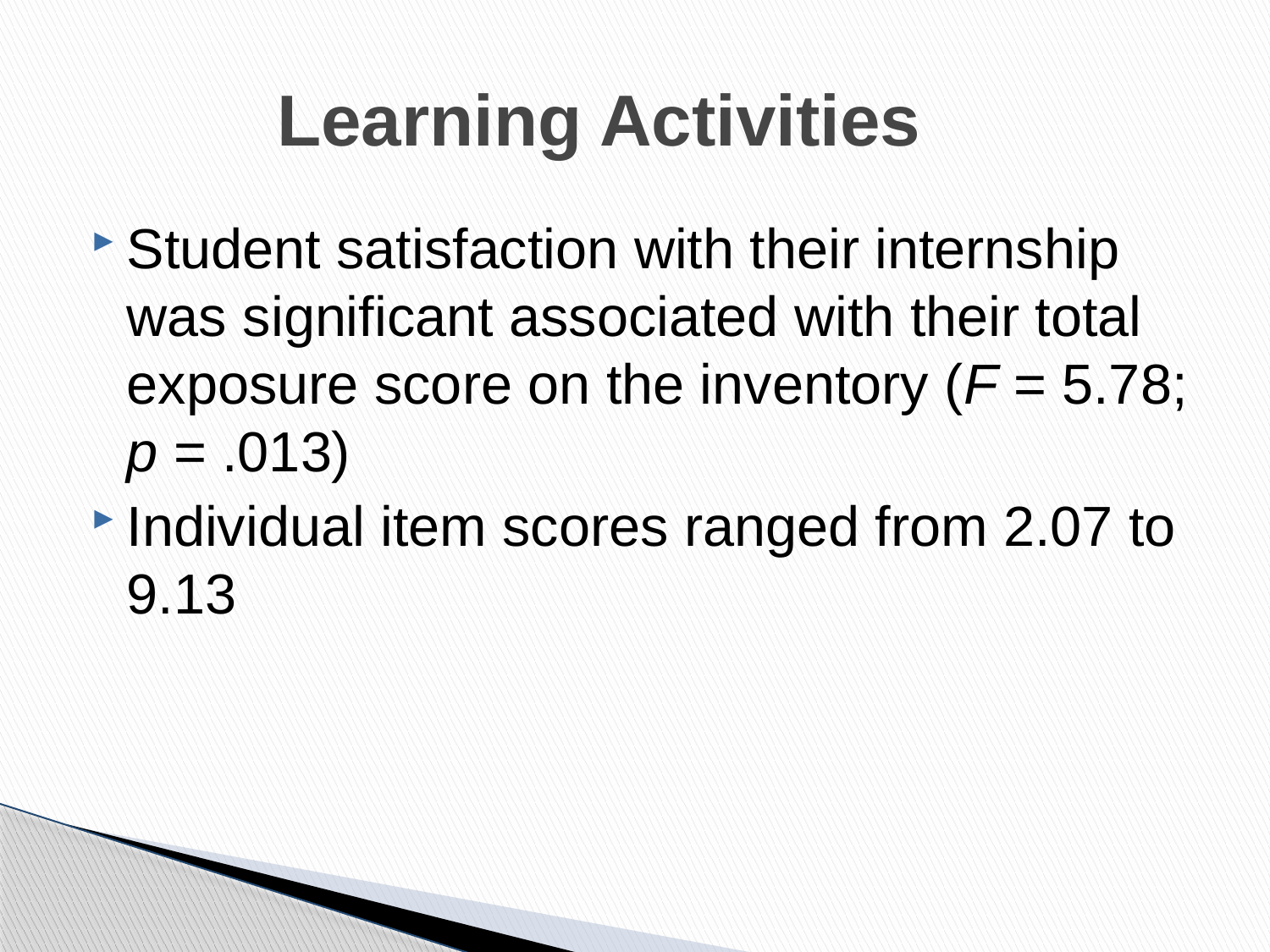

# Learning Activities
Student satisfaction with their internship was significant associated with their total exposure score on the inventory (F = 5.78; p = .013)
Individual item scores ranged from 2.07 to 9.13